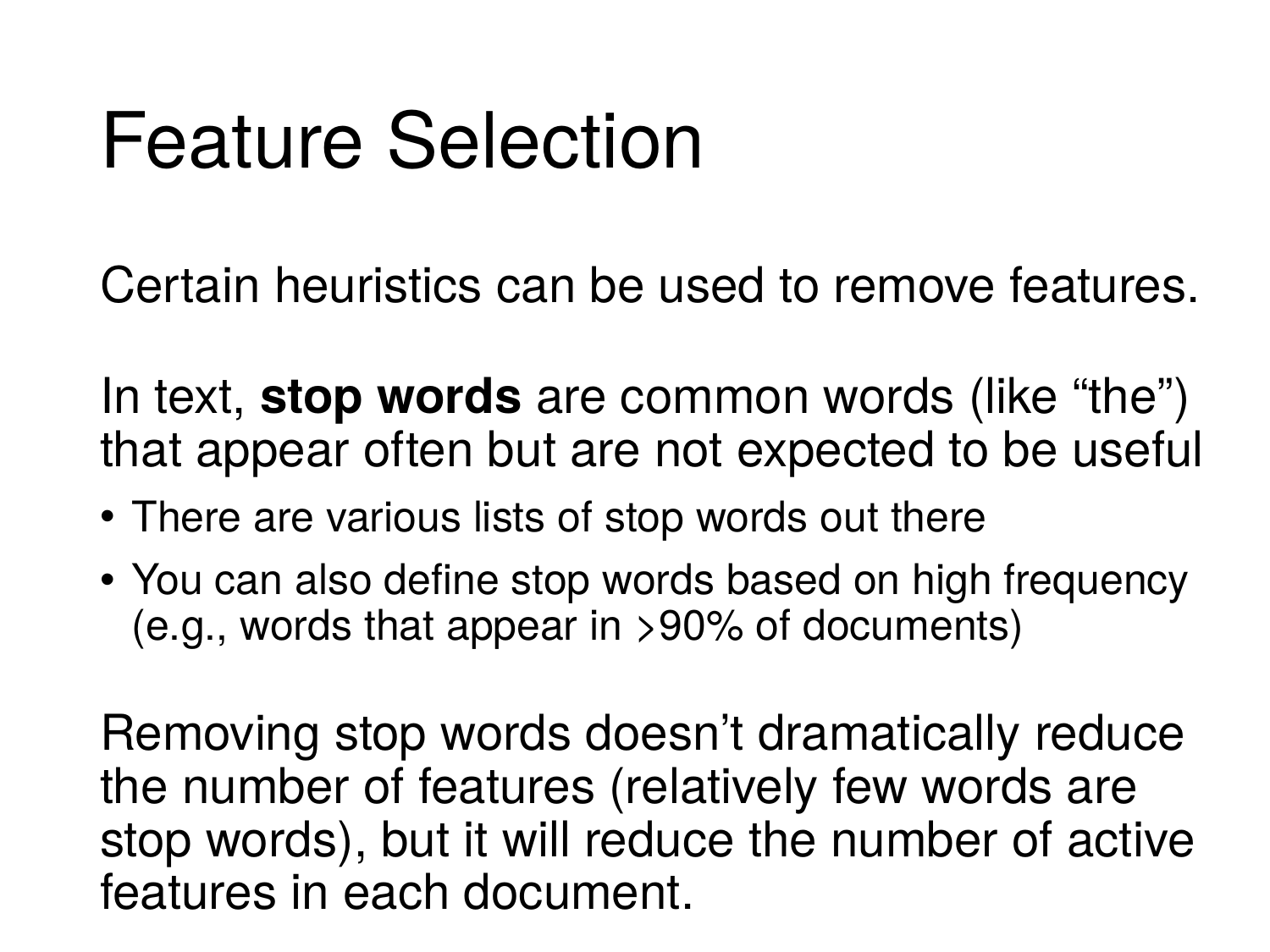

# Feature Selection
Certain heuristics can be used to remove features.

In text, stop words are common words (like “the”) that appear often but are not expected to be useful
There are various lists of stop words out there
You can also define stop words based on high frequency (e.g., words that appear in >90% of documents)

Removing stop words doesn’t dramatically reduce the number of features (relatively few words are stop words), but it will reduce the number of active features in each document.